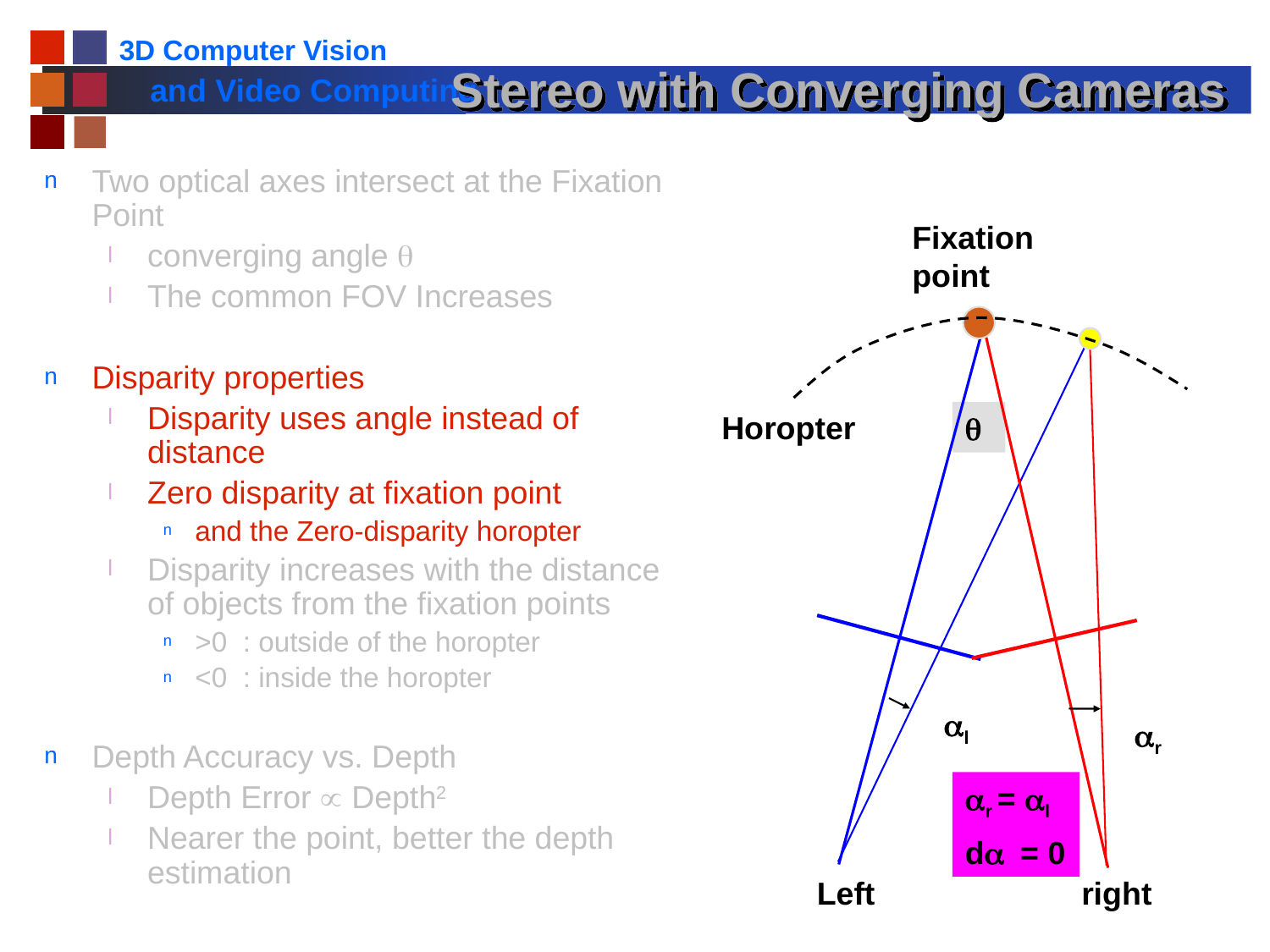

# Stereo with Converging Cameras
Two optical axes intersect at the Fixation Point
converging angle θ
The common FOV Increases

Disparity properties
Disparity uses angle instead of distance
Zero disparity at fixation point
and the Zero-disparity horopter
Disparity increases with the distance of objects from the fixation points
>0  : outside of the horopter
<0  : inside the horopter

Depth Accuracy vs. Depth
Depth Error ∝ Depth2
Nearer the point, better the depth estimation

Fixation point

Horopter
θ

αl

αr
αr = αl
dα = 0

Left
right